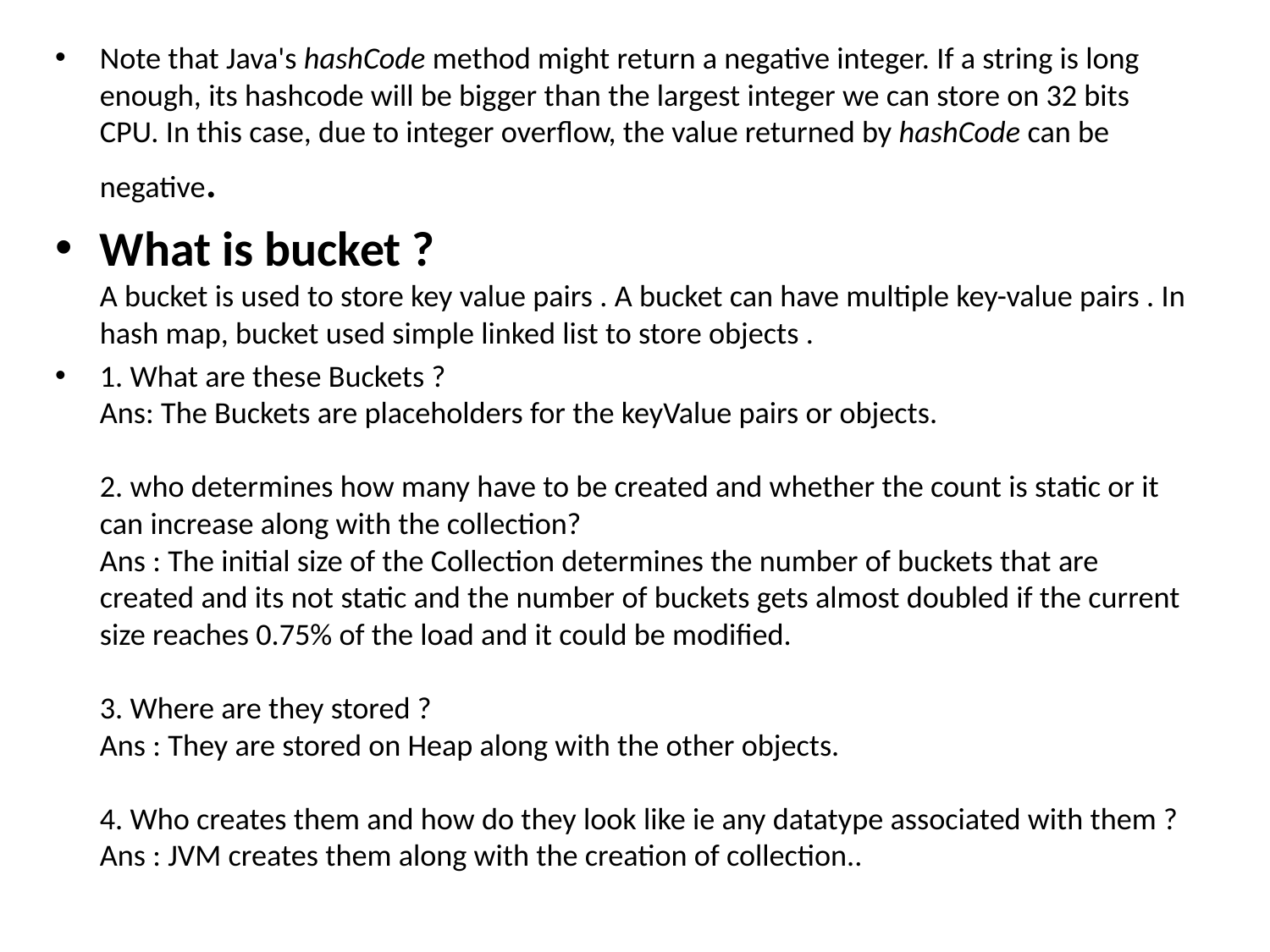

Note that Java's hashCode method might return a negative integer. If a string is long enough, its hashcode will be bigger than the largest integer we can store on 32 bits CPU. In this case, due to integer overflow, the value returned by hashCode can be negative.
What is bucket ? 
A bucket is used to store key value pairs . A bucket can have multiple key-value pairs . In hash map, bucket used simple linked list to store objects .
1. What are these Buckets ?
Ans: The Buckets are placeholders for the keyValue pairs or objects.
2. who determines how many have to be created and whether the count is static or it can increase along with the collection?
Ans : The initial size of the Collection determines the number of buckets that are created and its not static and the number of buckets gets almost doubled if the current size reaches 0.75% of the load and it could be modified.
3. Where are they stored ?
Ans : They are stored on Heap along with the other objects.
4. Who creates them and how do they look like ie any datatype associated with them ?
Ans : JVM creates them along with the creation of collection..